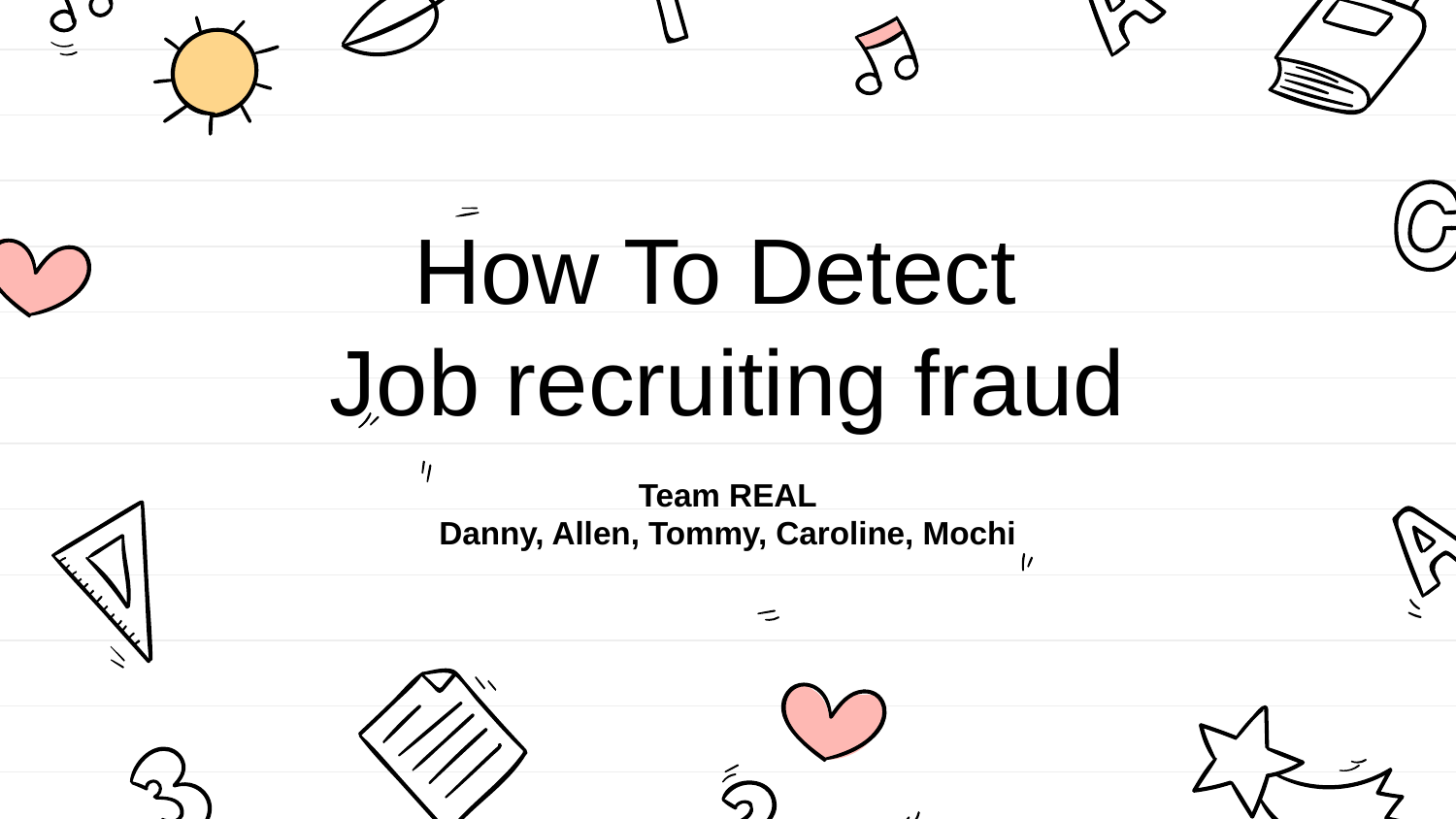

# How To Detect
Job recruiting fraud

Team REAL
Danny, Allen, Tommy, Caroline, Mochi